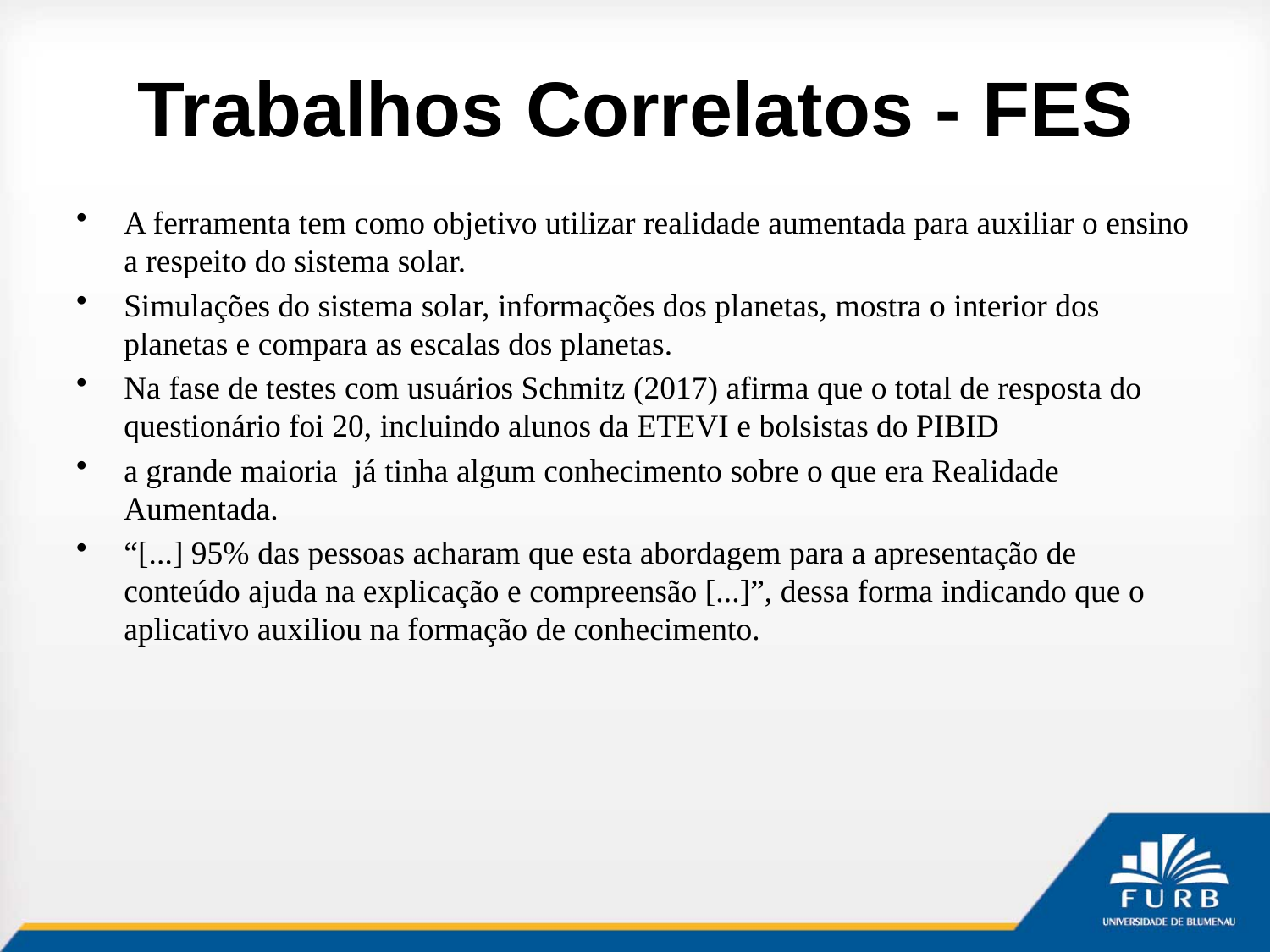

# Trabalhos Correlatos - FES
A ferramenta tem como objetivo utilizar realidade aumentada para auxiliar o ensino a respeito do sistema solar.
Simulações do sistema solar, informações dos planetas, mostra o interior dos planetas e compara as escalas dos planetas.
Na fase de testes com usuários Schmitz (2017) afirma que o total de resposta do questionário foi 20, incluindo alunos da ETEVI e bolsistas do PIBID
a grande maioria  já tinha algum conhecimento sobre o que era Realidade Aumentada.
“[...] 95% das pessoas acharam que esta abordagem para a apresentação de conteúdo ajuda na explicação e compreensão [...]”, dessa forma indicando que o aplicativo auxiliou na formação de conhecimento.